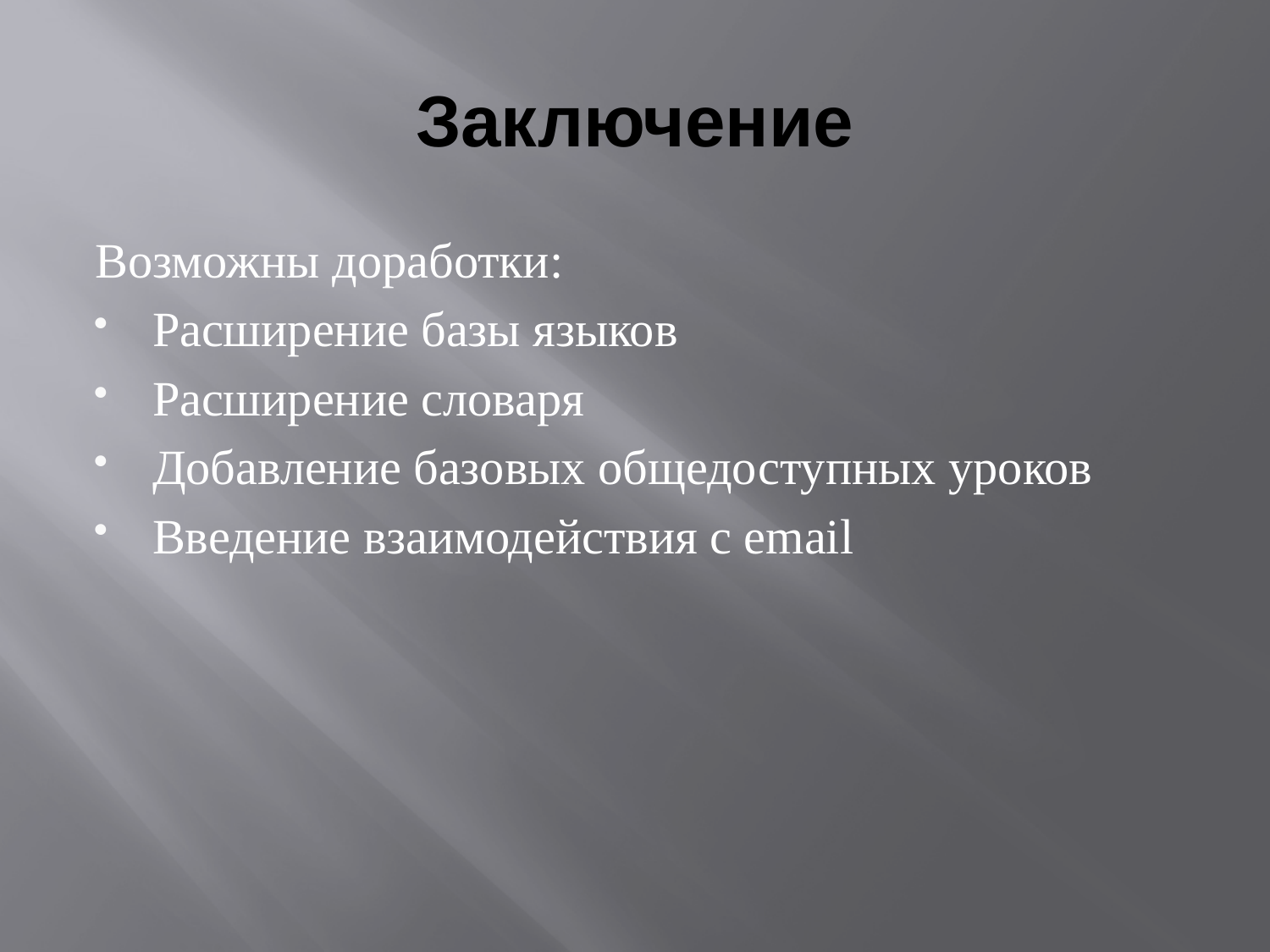

# Заключение
Возможны доработки:
Расширение базы языков
Расширение словаря
Добавление базовых общедоступных уроков
Введение взаимодействия с email